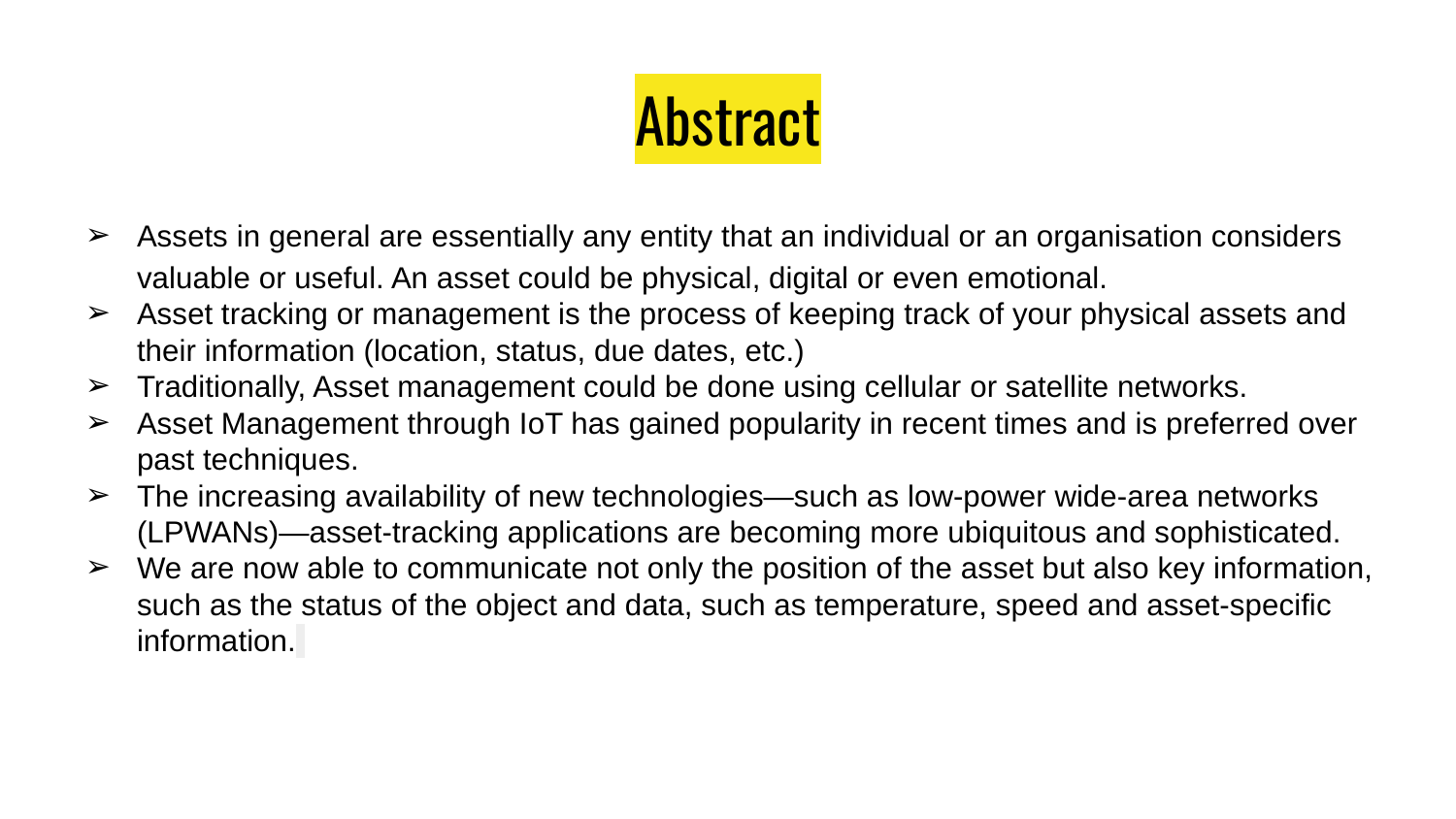

# Abstract
Assets in general are essentially any entity that an individual or an organisation considers valuable or useful. An asset could be physical, digital or even emotional.
Asset tracking or management is the process of keeping track of your physical assets and their information (location, status, due dates, etc.)
Traditionally, Asset management could be done using cellular or satellite networks.
Asset Management through IoT has gained popularity in recent times and is preferred over past techniques.
The increasing availability of new technologies—such as low-power wide-area networks (LPWANs)—asset-tracking applications are becoming more ubiquitous and sophisticated.
We are now able to communicate not only the position of the asset but also key information, such as the status of the object and data, such as temperature, speed and asset-specific information.